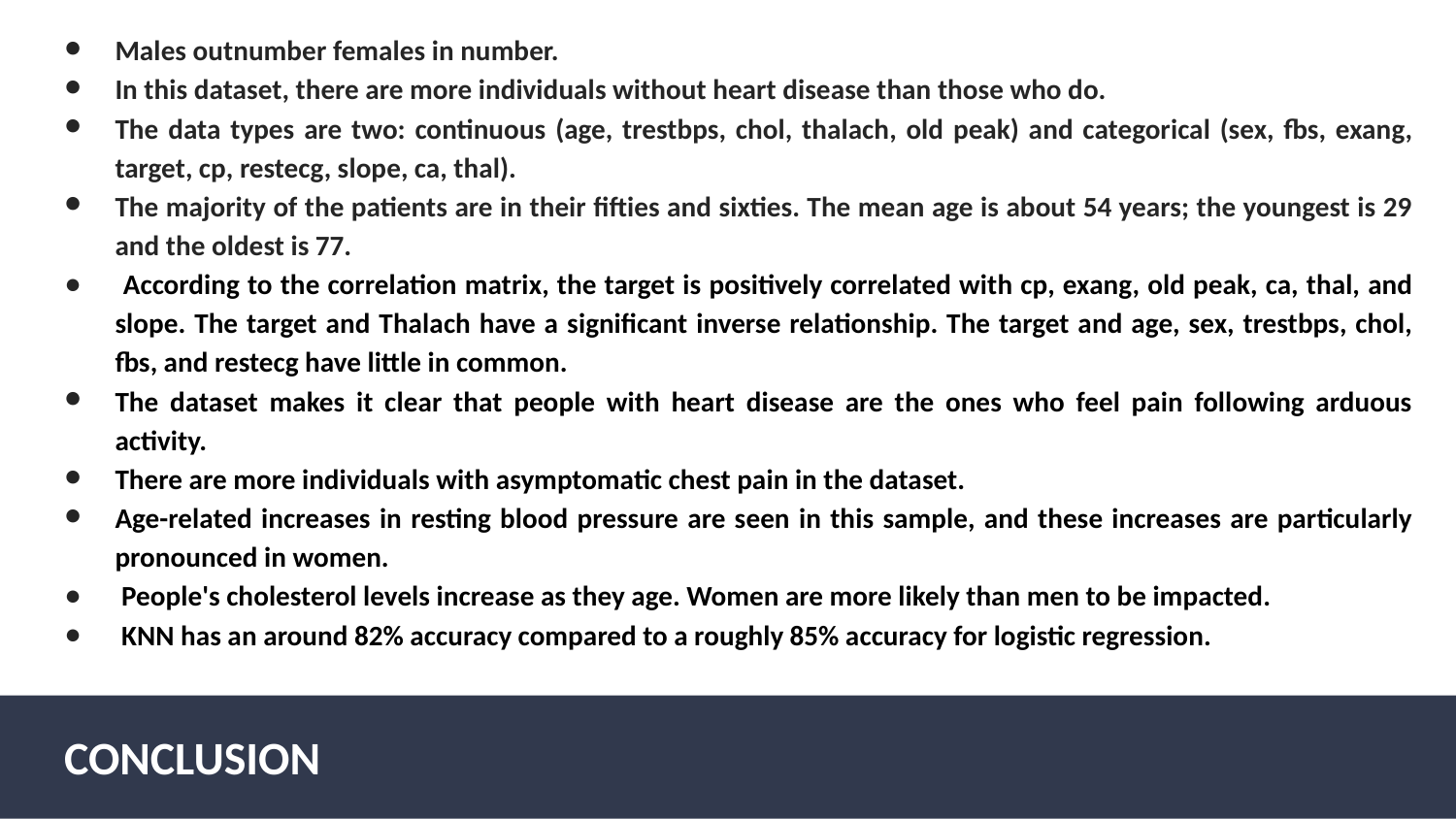

Males outnumber females in number.
In this dataset, there are more individuals without heart disease than those who do.
The data types are two: continuous (age, trestbps, chol, thalach, old peak) and categorical (sex, fbs, exang, target, cp, restecg, slope, ca, thal).
The majority of the patients are in their fifties and sixties. The mean age is about 54 years; the youngest is 29 and the oldest is 77.
 According to the correlation matrix, the target is positively correlated with cp, exang, old peak, ca, thal, and slope. The target and Thalach have a significant inverse relationship. The target and age, sex, trestbps, chol, fbs, and restecg have little in common.
The dataset makes it clear that people with heart disease are the ones who feel pain following arduous activity.
There are more individuals with asymptomatic chest pain in the dataset.
Age-related increases in resting blood pressure are seen in this sample, and these increases are particularly pronounced in women.
 People's cholesterol levels increase as they age. Women are more likely than men to be impacted.
 KNN has an around 82% accuracy compared to a roughly 85% accuracy for logistic regression.

CONCLUSION